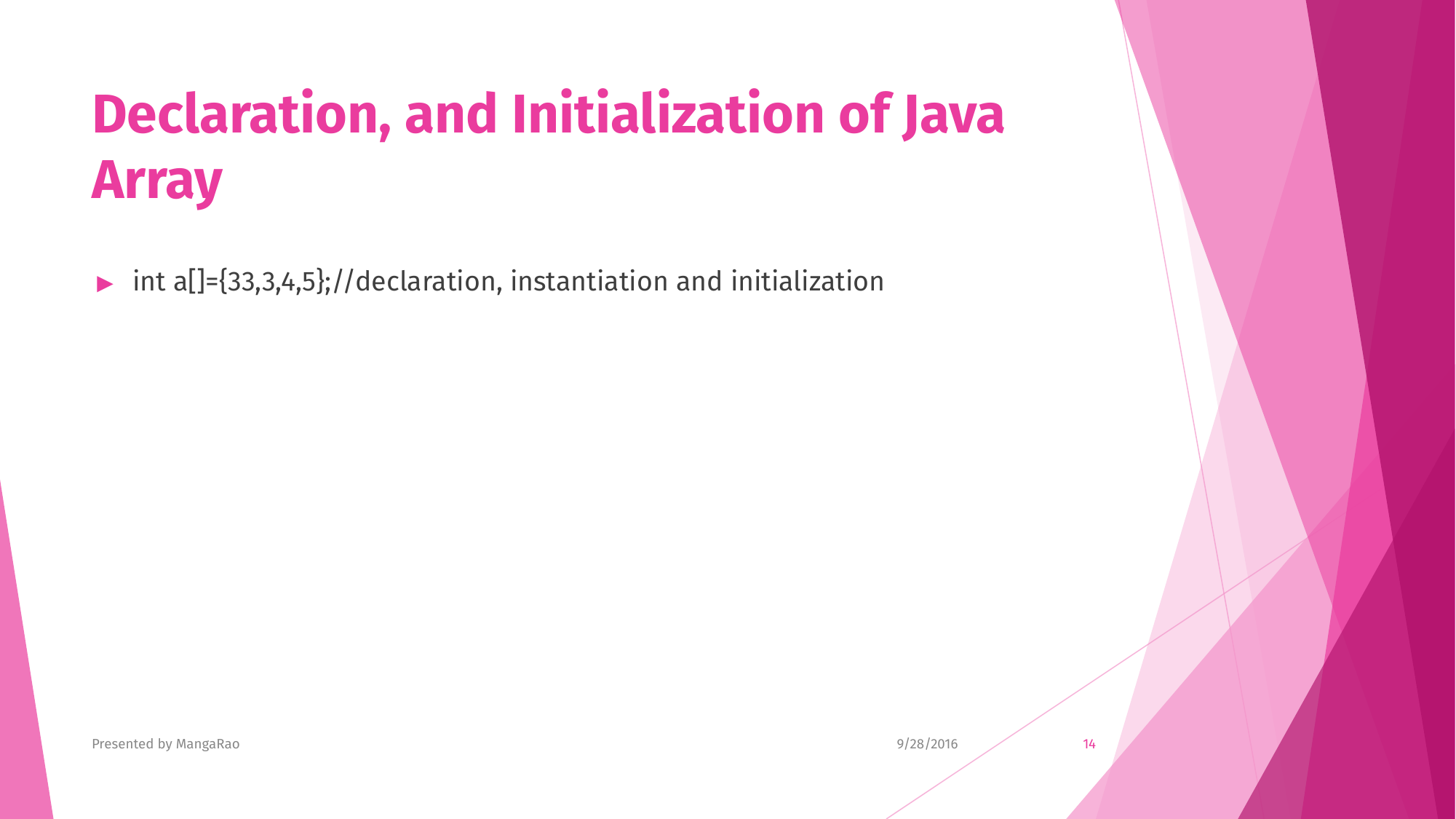

# Declaration, and Initialization of Java Array
int a[]={33,3,4,5};//declaration, instantiation and initialization
Presented by MangaRao
9/28/2016
14